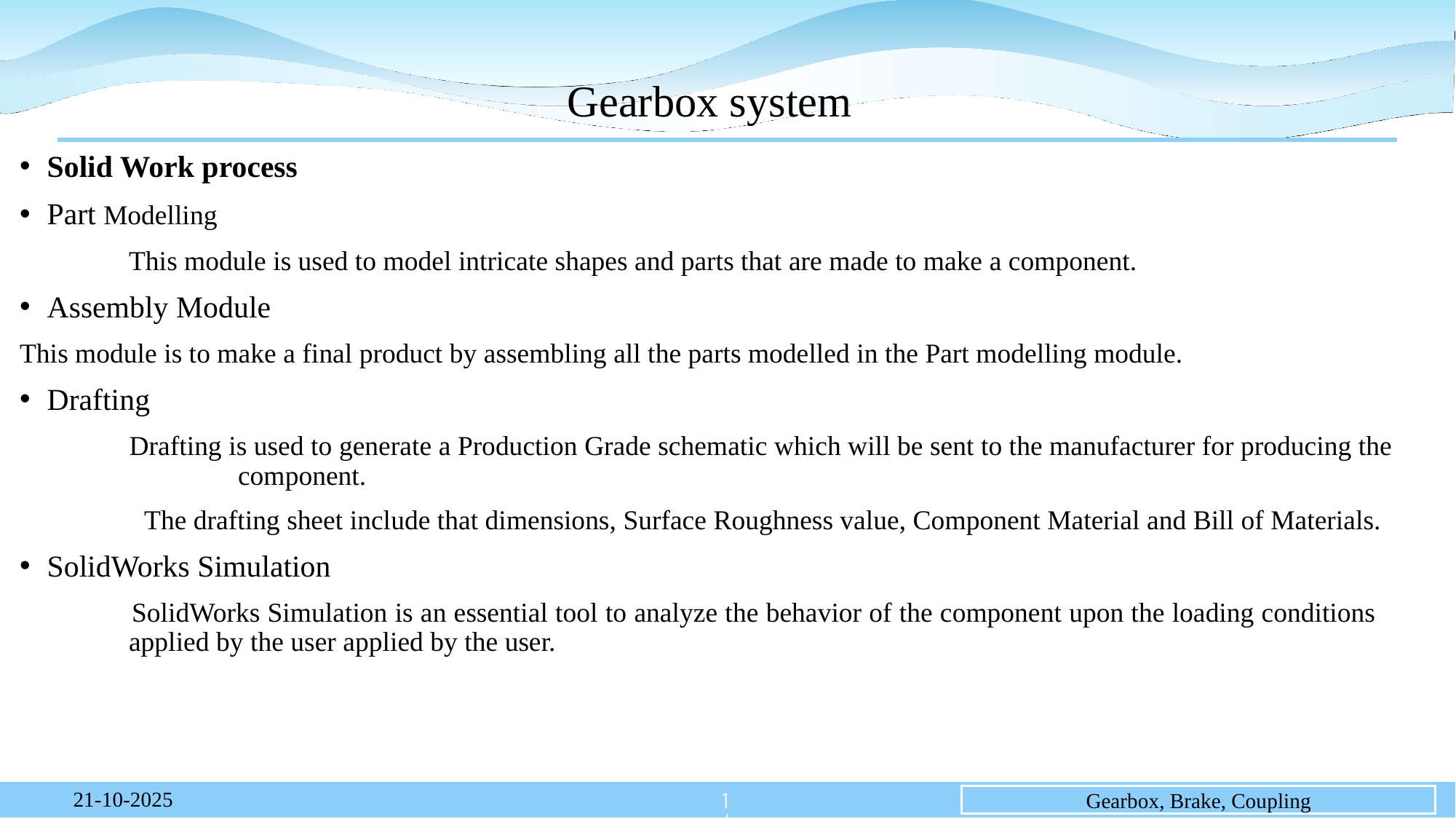

# Gearbox system

Solid Work process
Part Modelling
     	This module is used to model intricate shapes and parts that are made to make a component.
Assembly Module
This module is to make a final product by assembling all the parts modelled in the Part modelling module.
Drafting
     	Drafting is used to generate a Production Grade schematic which will be sent to the manufacturer for producing the                           	component.
                  The drafting sheet include that dimensions, Surface Roughness value, Component Material and Bill of Materials.
SolidWorks Simulation
     	SolidWorks Simulation is an essential tool to analyze the behavior of the component upon the loading conditions      	applied by the user applied by the user.

14
21-10-2025

Gearbox, Brake, Coupling